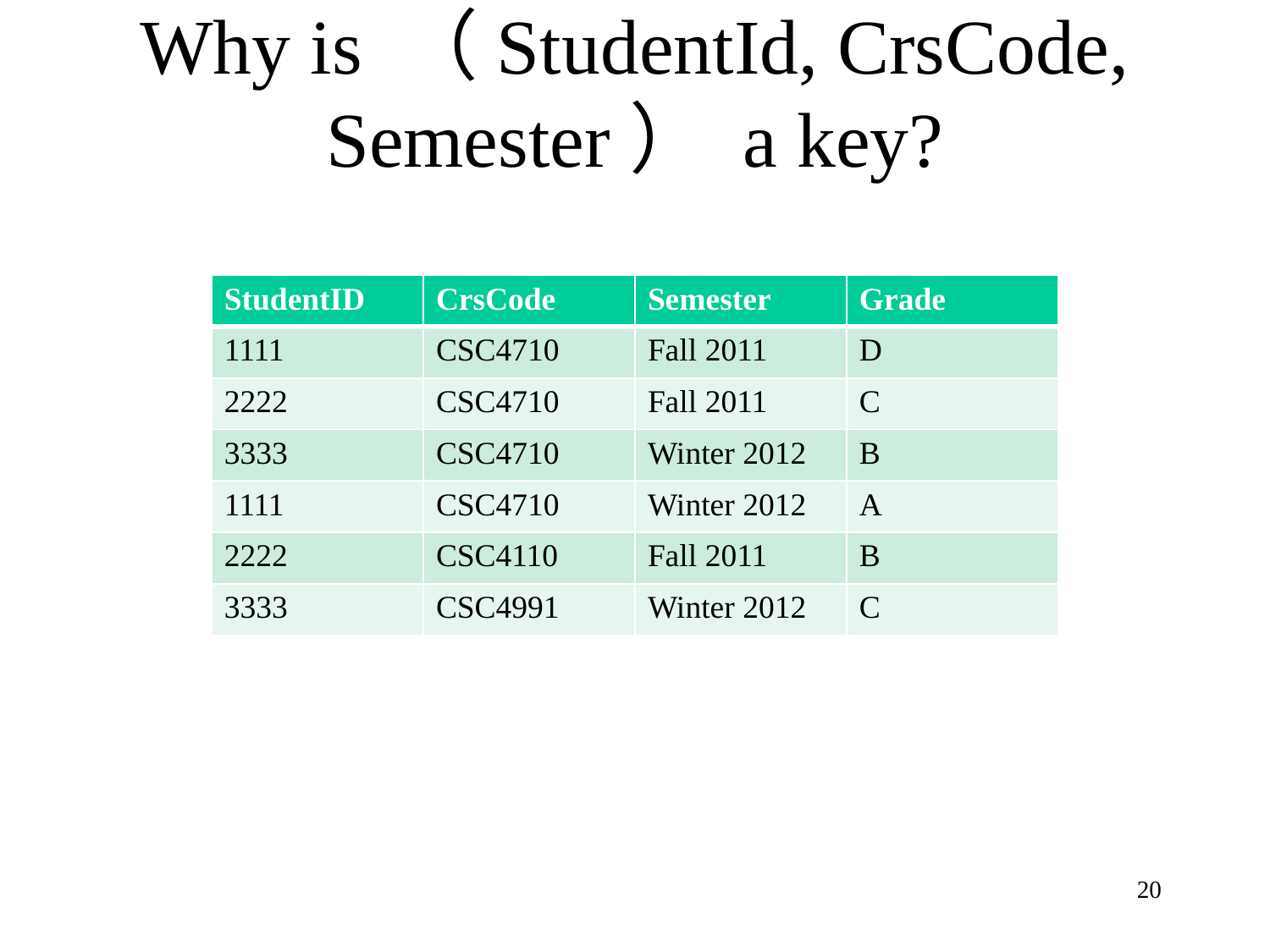

# Why is （StudentId, CrsCode, Semester） a key?
| StudentID | CrsCode | Semester | Grade |
| --- | --- | --- | --- |
| 1111 | CSC4710 | Fall 2011 | D |
| 2222 | CSC4710 | Fall 2011 | C |
| 3333 | CSC4710 | Winter 2012 | B |
| 1111 | CSC4710 | Winter 2012 | A |
| 2222 | CSC4110 | Fall 2011 | B |
| 3333 | CSC4991 | Winter 2012 | C |
20